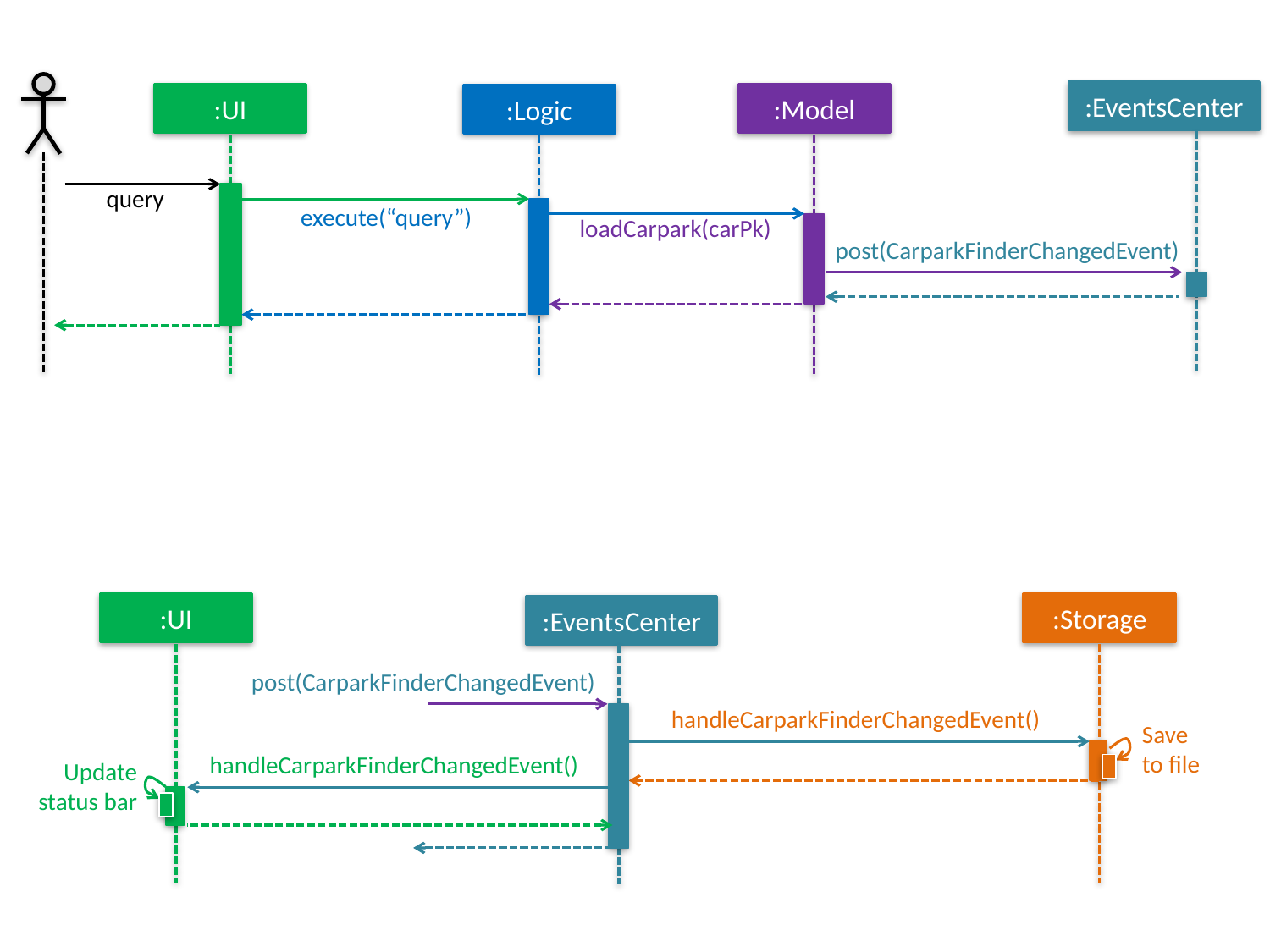

:EventsCenter
:UI
:Model
:Logic
query

execute(“query”)
loadCarpark(carPk)

post(CarparkFinderChangedEvent)

:UI
:Storage
:EventsCenter
post(CarparkFinderChangedEvent)
handleCarparkFinderChangedEvent()

Save
to file

handleCarparkFinderChangedEvent()
Update status bar